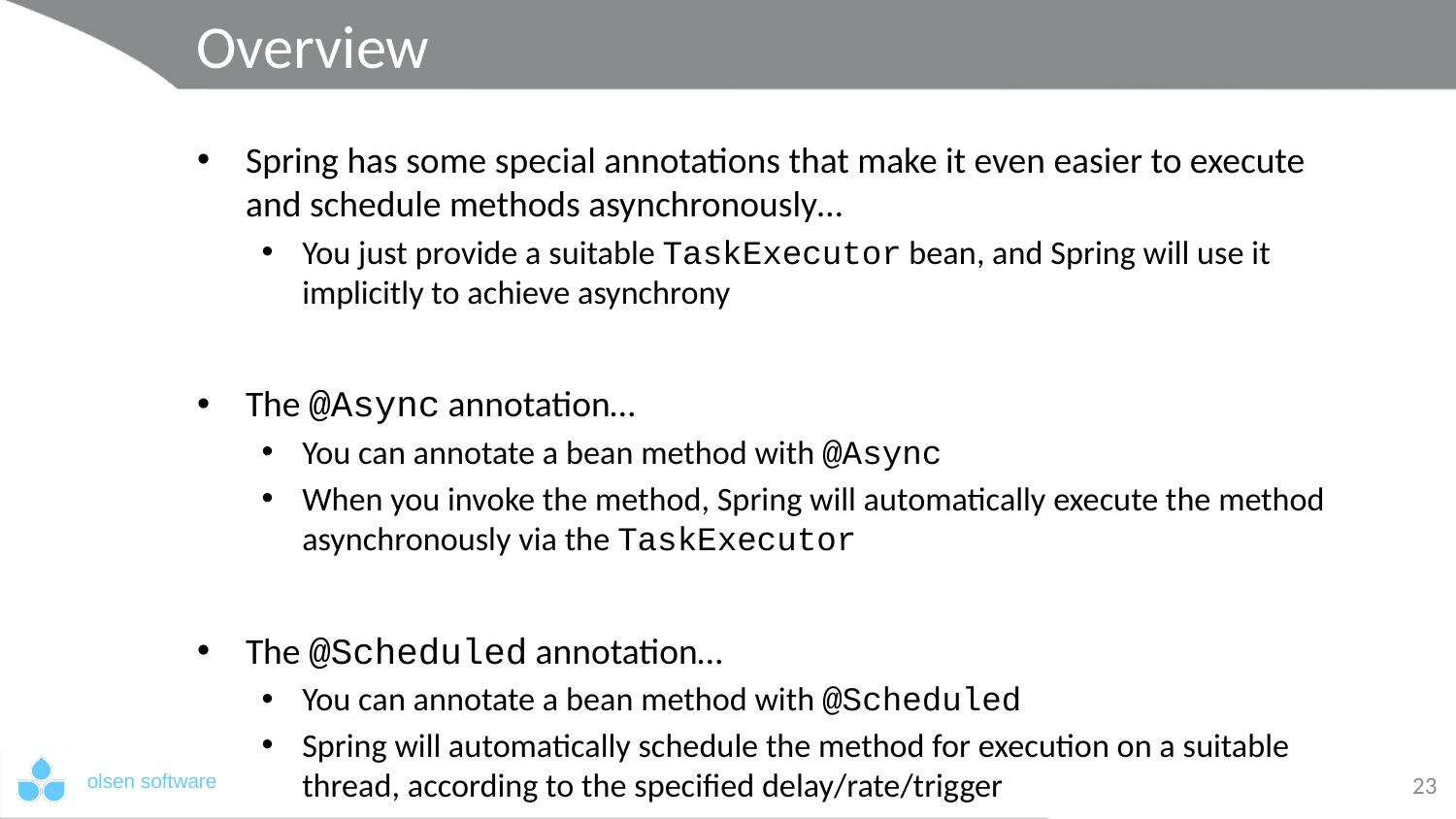

# Overview
Spring has some special annotations that make it even easier to execute and schedule methods asynchronously…
You just provide a suitable TaskExecutor bean, and Spring will use it implicitly to achieve asynchrony

The @Async annotation…
You can annotate a bean method with @Async
When you invoke the method, Spring will automatically execute the method asynchronously via the TaskExecutor

The @Scheduled annotation…
You can annotate a bean method with @Scheduled
Spring will automatically schedule the method for execution on a suitable thread, according to the specified delay/rate/trigger
23